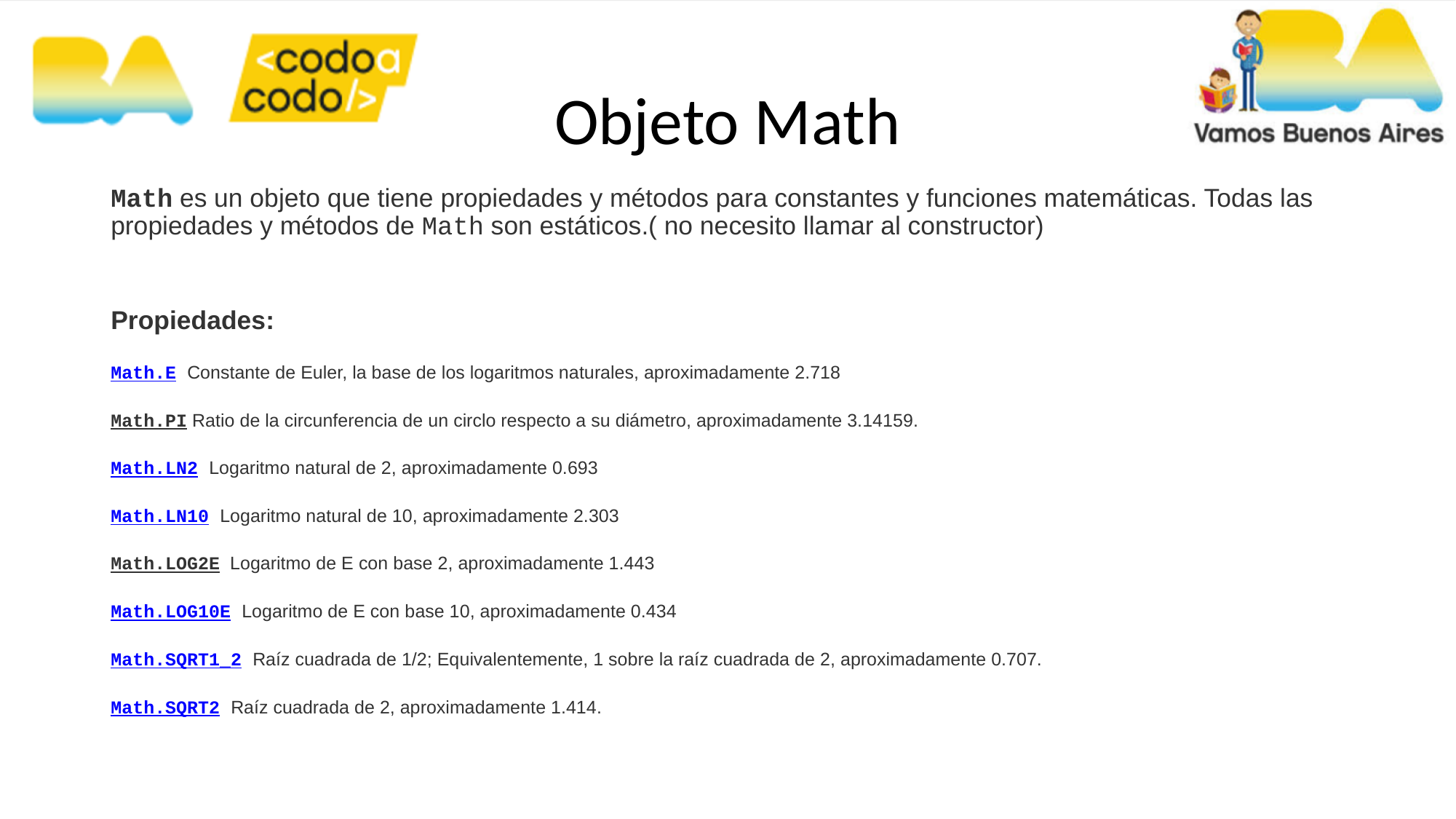

Objeto Math
Math es un objeto que tiene propiedades y métodos para constantes y funciones matemáticas. Todas las propiedades y métodos de Math son estáticos.( no necesito llamar al constructor)

Propiedades:
Math.E Constante de Euler, la base de los logaritmos naturales, aproximadamente 2.718
Math.PI Ratio de la circunferencia de un circlo respecto a su diámetro, aproximadamente 3.14159.
Math.LN2 Logaritmo natural de 2, aproximadamente 0.693
Math.LN10 Logaritmo natural de 10, aproximadamente 2.303
Math.LOG2E  Logaritmo de E con base 2, aproximadamente 1.443
Math.LOG10E Logaritmo de E con base 10, aproximadamente 0.434
Math.SQRT1_2 Raíz cuadrada de 1/2; Equivalentemente, 1 sobre la raíz cuadrada de 2, aproximadamente 0.707.
Math.SQRT2 Raíz cuadrada de 2, aproximadamente 1.414.